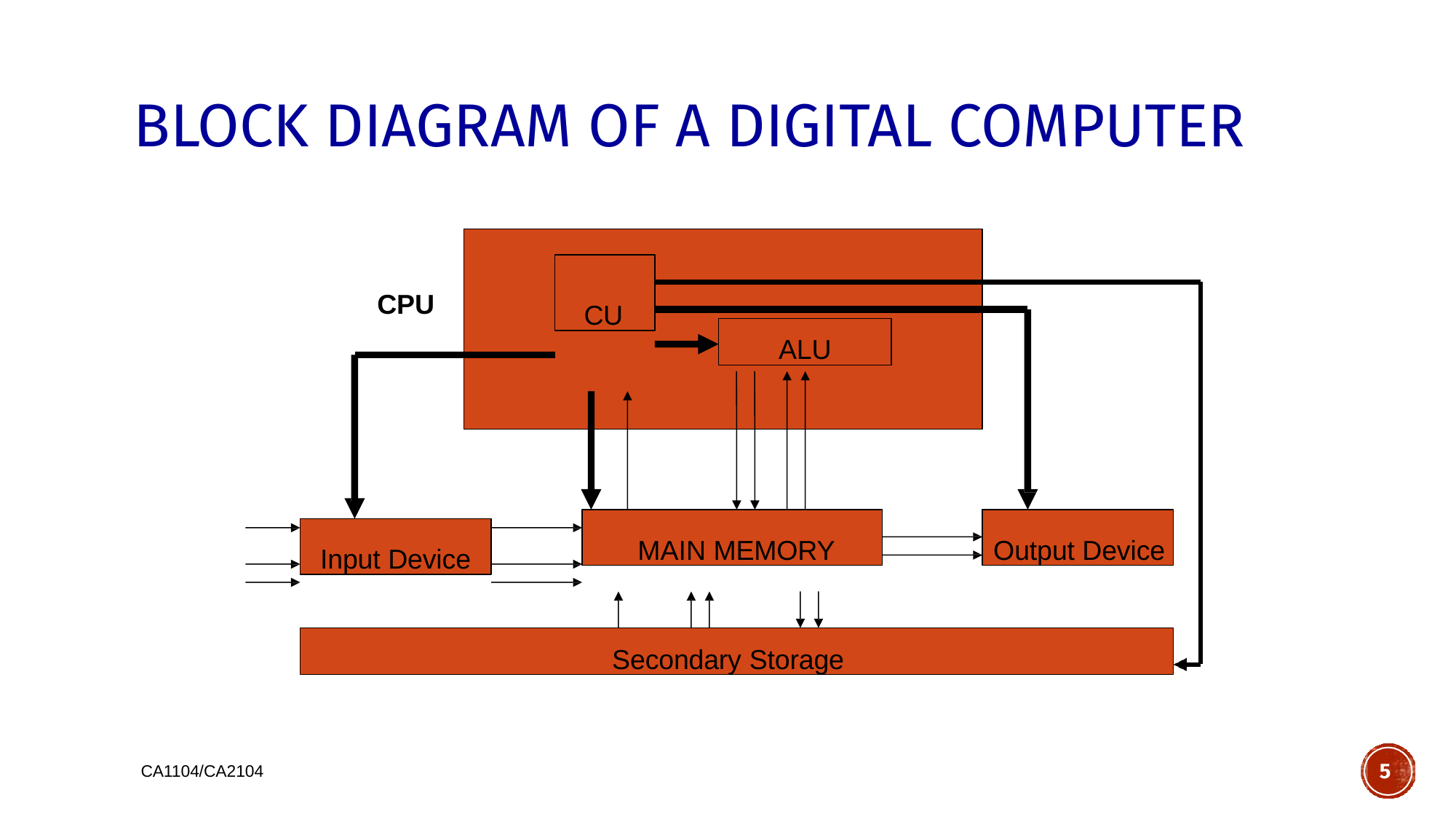

# BLOCK DIAGRAM OF A DIGITAL COMPUTER

CU

CPU
ALU
MAIN MEMORY
Output Device
Input Device

Secondary Storage
5
CA1104/CA2104